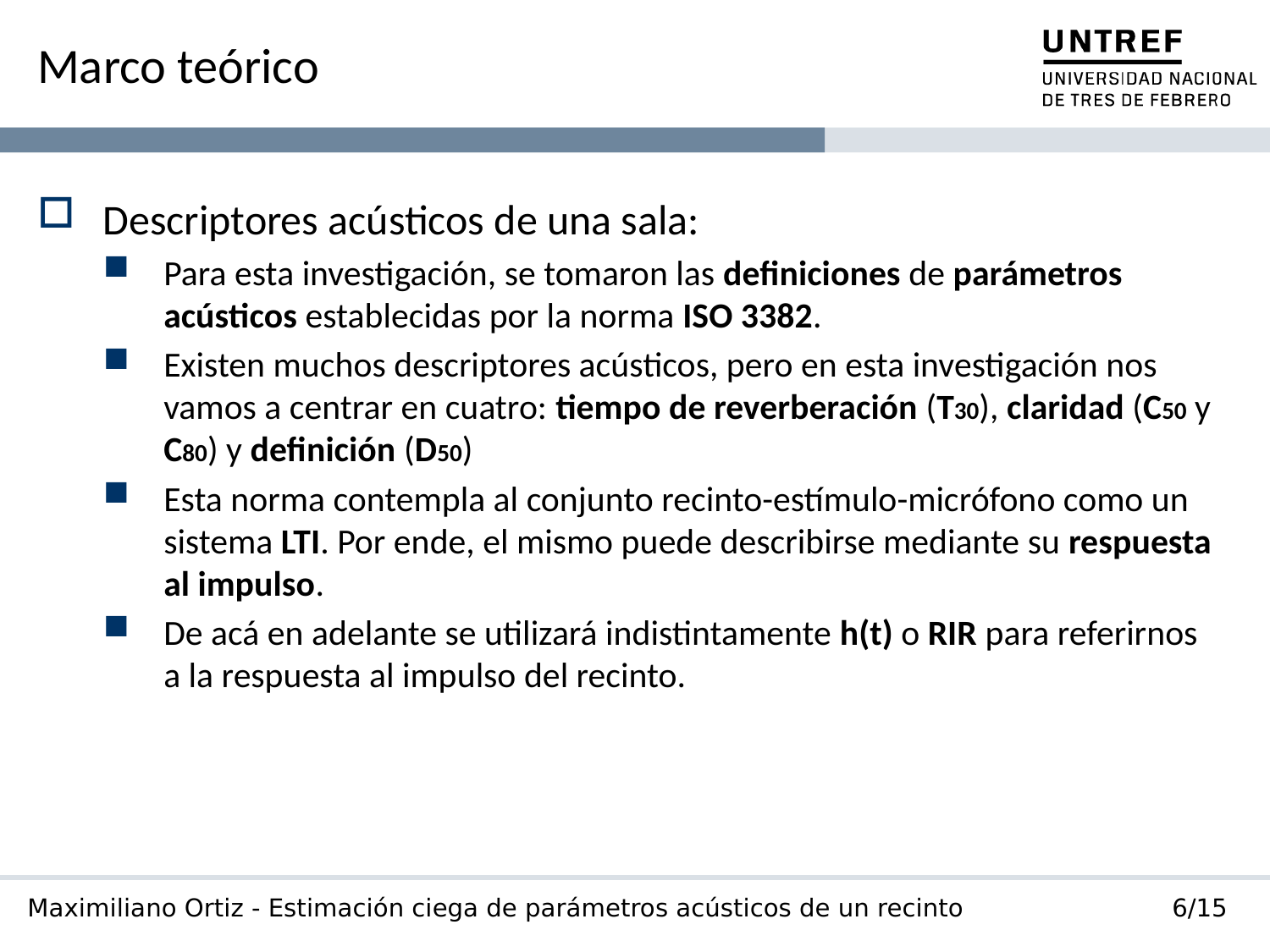

# Marco teórico
Descriptores acústicos de una sala:
Para esta investigación, se tomaron las definiciones de parámetros acústicos establecidas por la norma ISO 3382.
Existen muchos descriptores acústicos, pero en esta investigación nos vamos a centrar en cuatro: tiempo de reverberación (T30), claridad (C50 y C80) y definición (D50)
Esta norma contempla al conjunto recinto-estímulo-micrófono como un sistema LTI. Por ende, el mismo puede describirse mediante su respuesta al impulso.
De acá en adelante se utilizará indistintamente h(t) o RIR para referirnos a la respuesta al impulso del recinto.

6/15
Maximiliano Ortiz - Estimación ciega de parámetros acústicos de un recinto